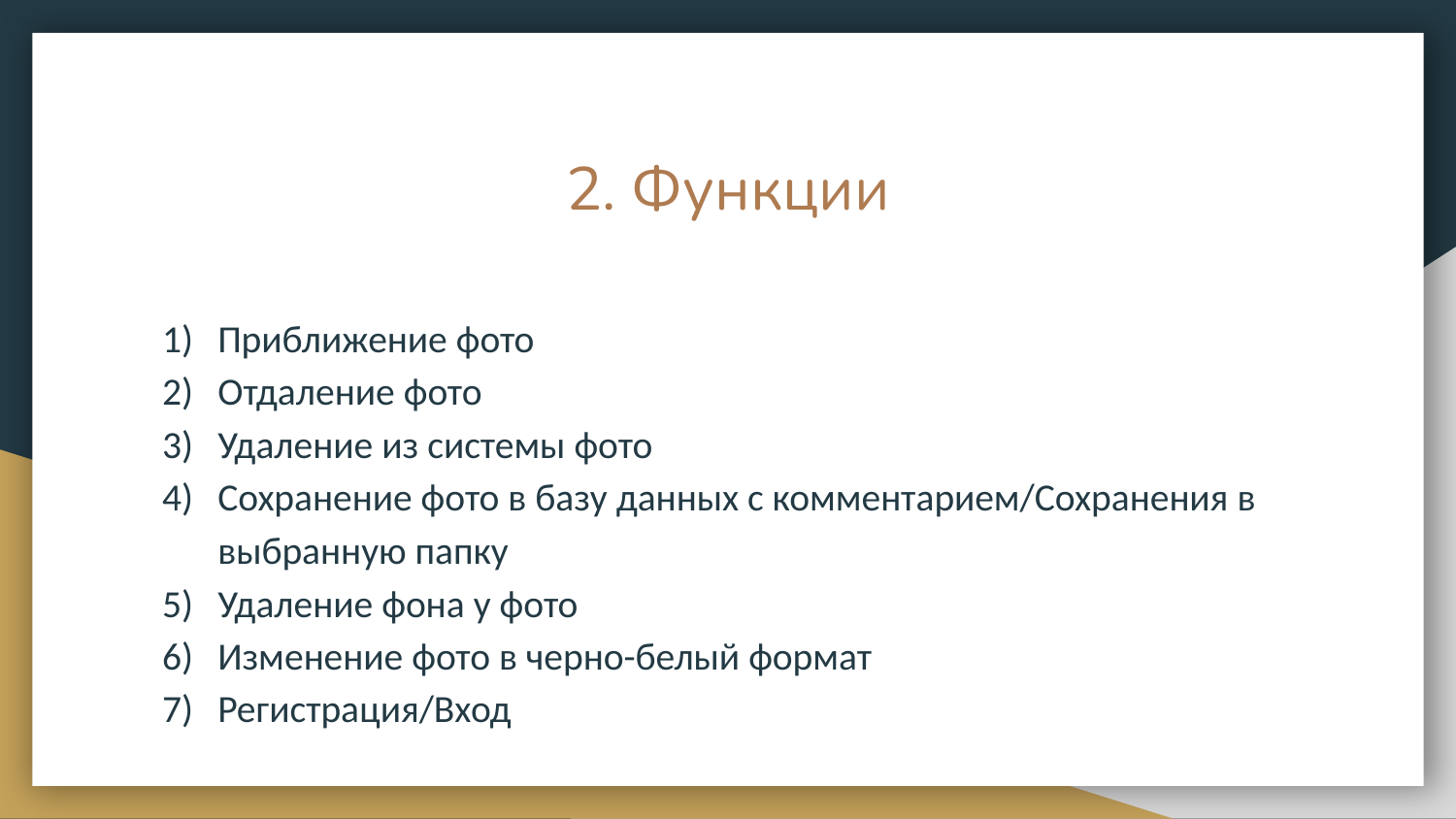

# 2. Функции

Приближение фото
Отдаление фото
Удаление из системы фото
Сохранение фото в базу данных с комментарием/Сохранения в выбранную папку
Удаление фона у фото
Изменение фото в черно-белый формат
Регистрация/Вход